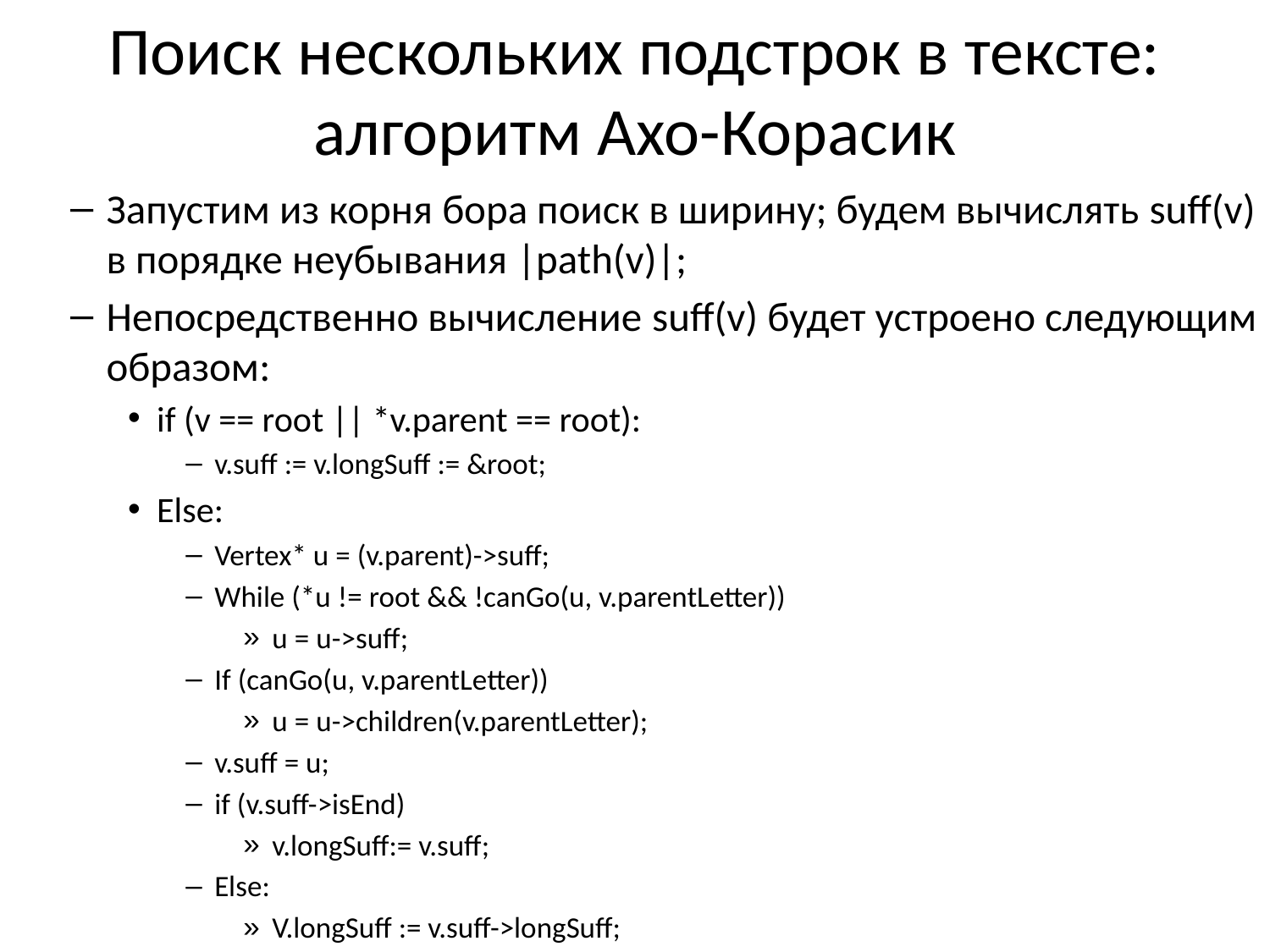

# Поиск нескольких подстрок в тексте: алгоритм Ахо-Корасик
Запустим из корня бора поиск в ширину; будем вычислять suff(v) в порядке неубывания |path(v)|;
Непосредственно вычисление suff(v) будет устроено следующим образом:
if (v == root || *v.parent == root):
v.suff := v.longSuff := &root;
Else:
Vertex* u = (v.parent)->suff;
While (*u != root && !canGo(u, v.parentLetter))
u = u->suff;
If (canGo(u, v.parentLetter))
u = u->children(v.parentLetter);
v.suff = u;
if (v.suff->isEnd)
v.longSuff:= v.suff;
Else:
V.longSuff := v.suff->longSuff;